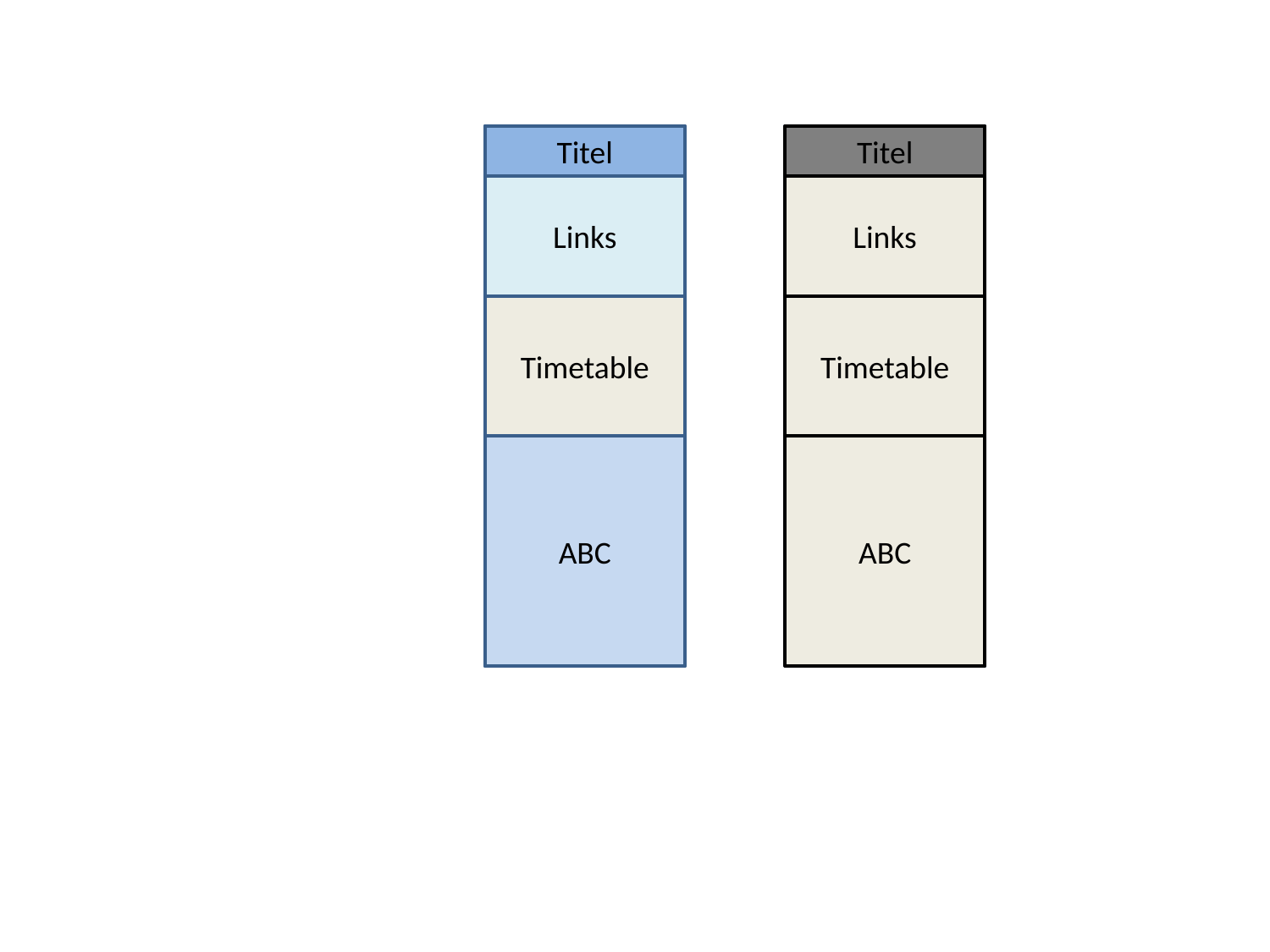

Titel
Links
Timetable
ABC

Titel
Links
Timetable
ABC